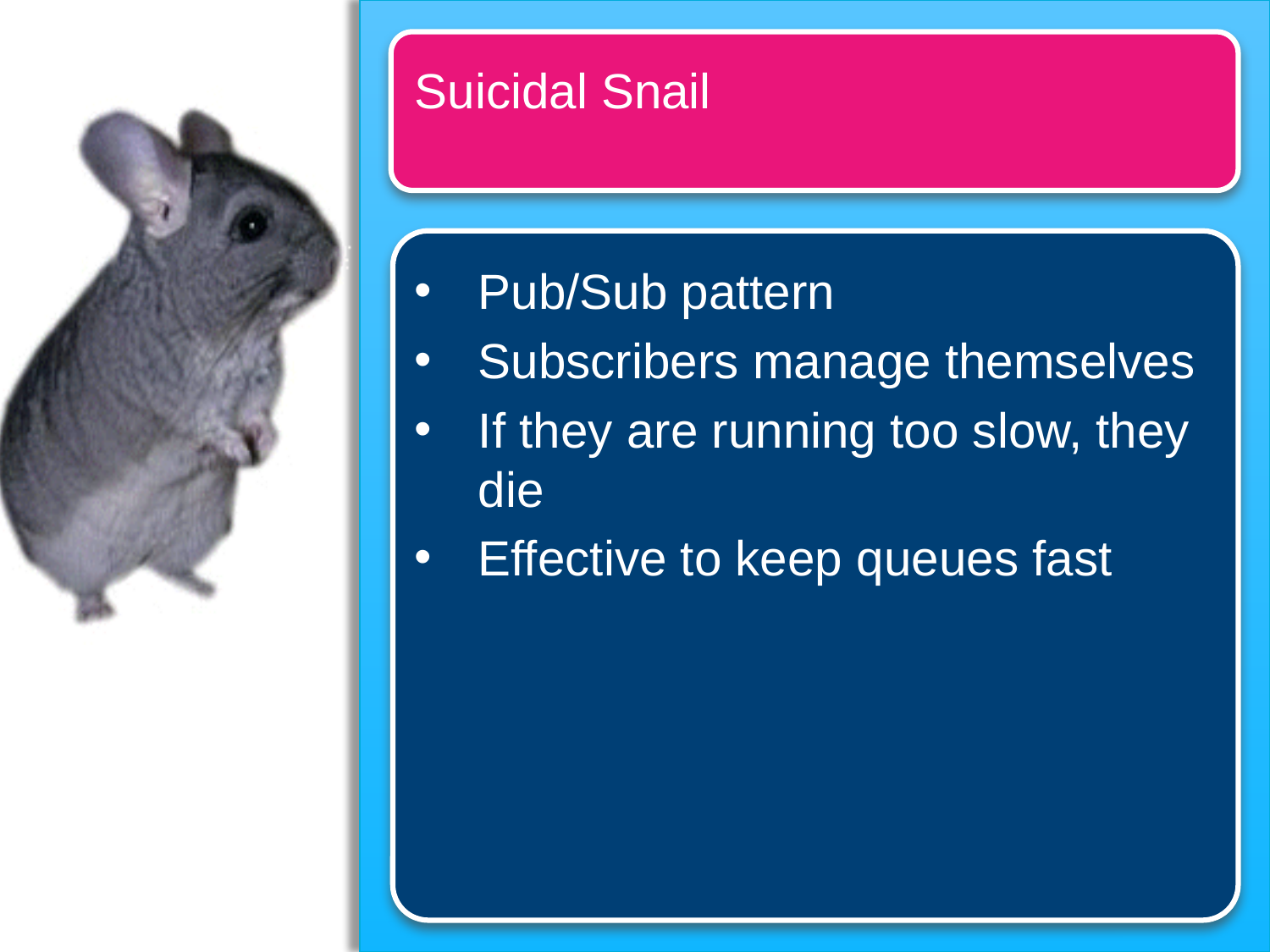

Suicidal Snail
Pub/Sub pattern
Subscribers manage themselves
If they are running too slow, they die
Effective to keep queues fast